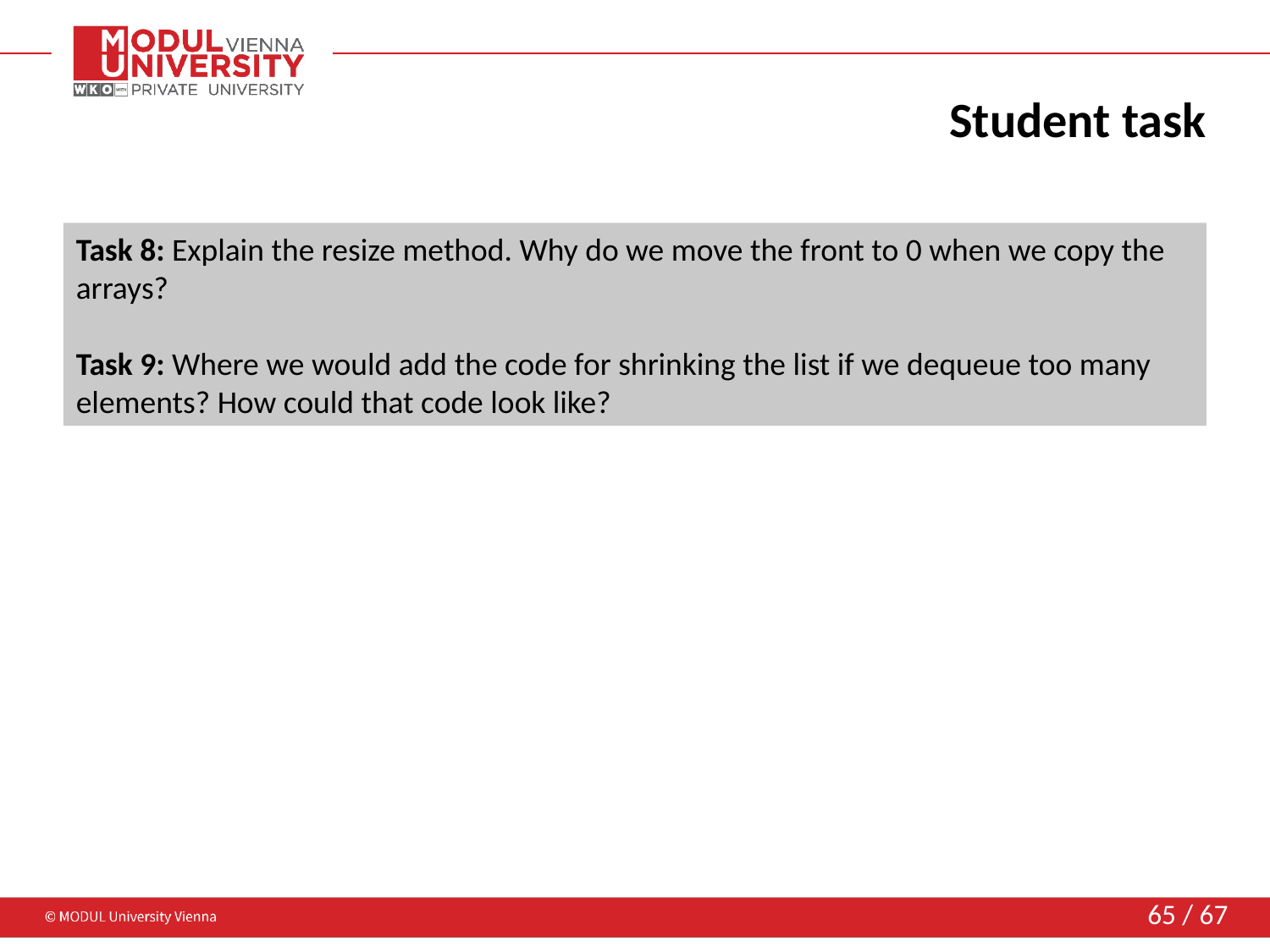

# Student task
Task 8: Explain the resize method. Why do we move the front to 0 when we copy the arrays?

Task 9: Where we would add the code for shrinking the list if we dequeue too many elements? How could that code look like?